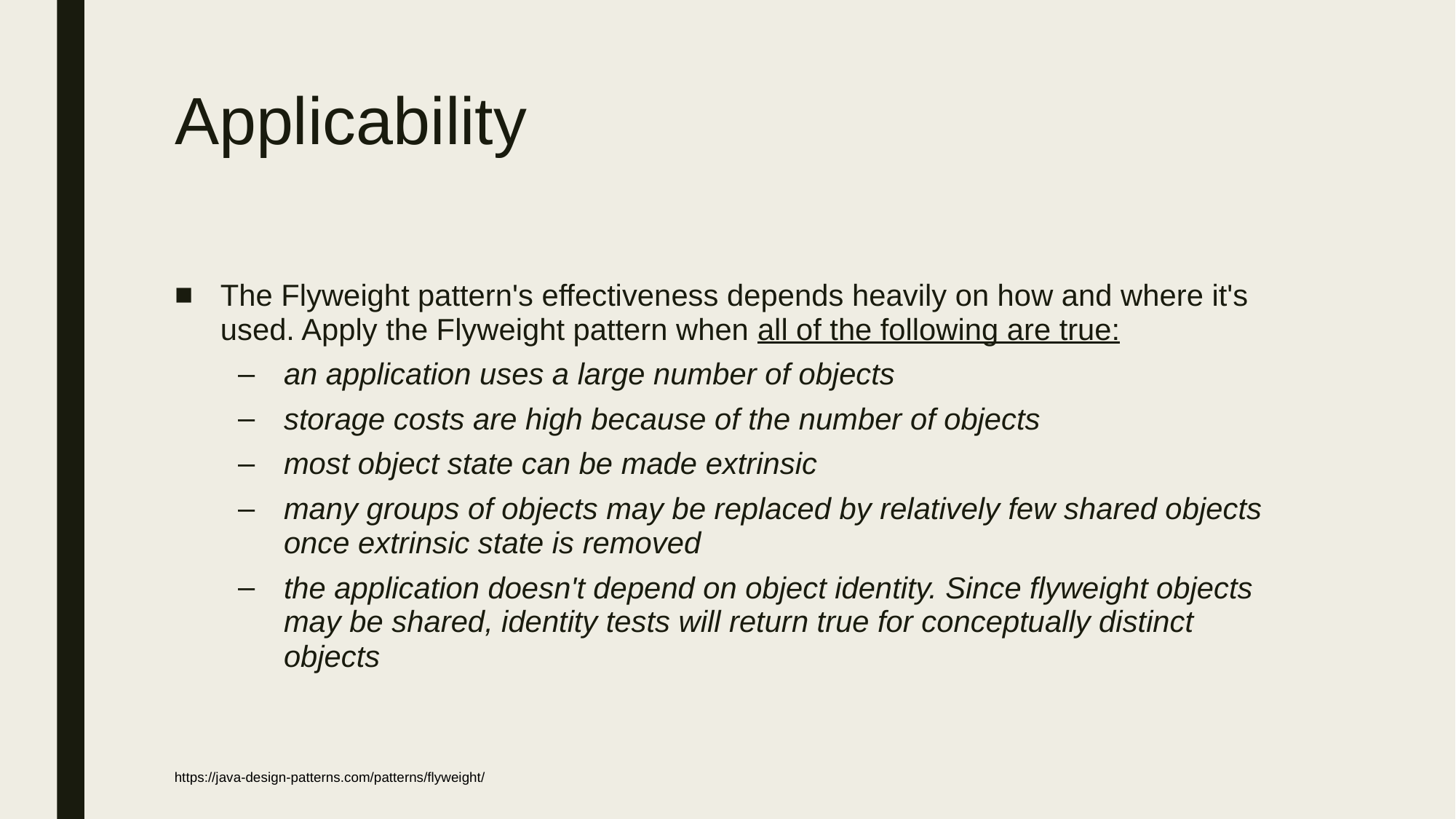

# Applicability
The Flyweight pattern's effectiveness depends heavily on how and where it's used. Apply the Flyweight pattern when all of the following are true:
an application uses a large number of objects
storage costs are high because of the number of objects
most object state can be made extrinsic
many groups of objects may be replaced by relatively few shared objects once extrinsic state is removed
the application doesn't depend on object identity. Since flyweight objects may be shared, identity tests will return true for conceptually distinct objects
https://java-design-patterns.com/patterns/flyweight/